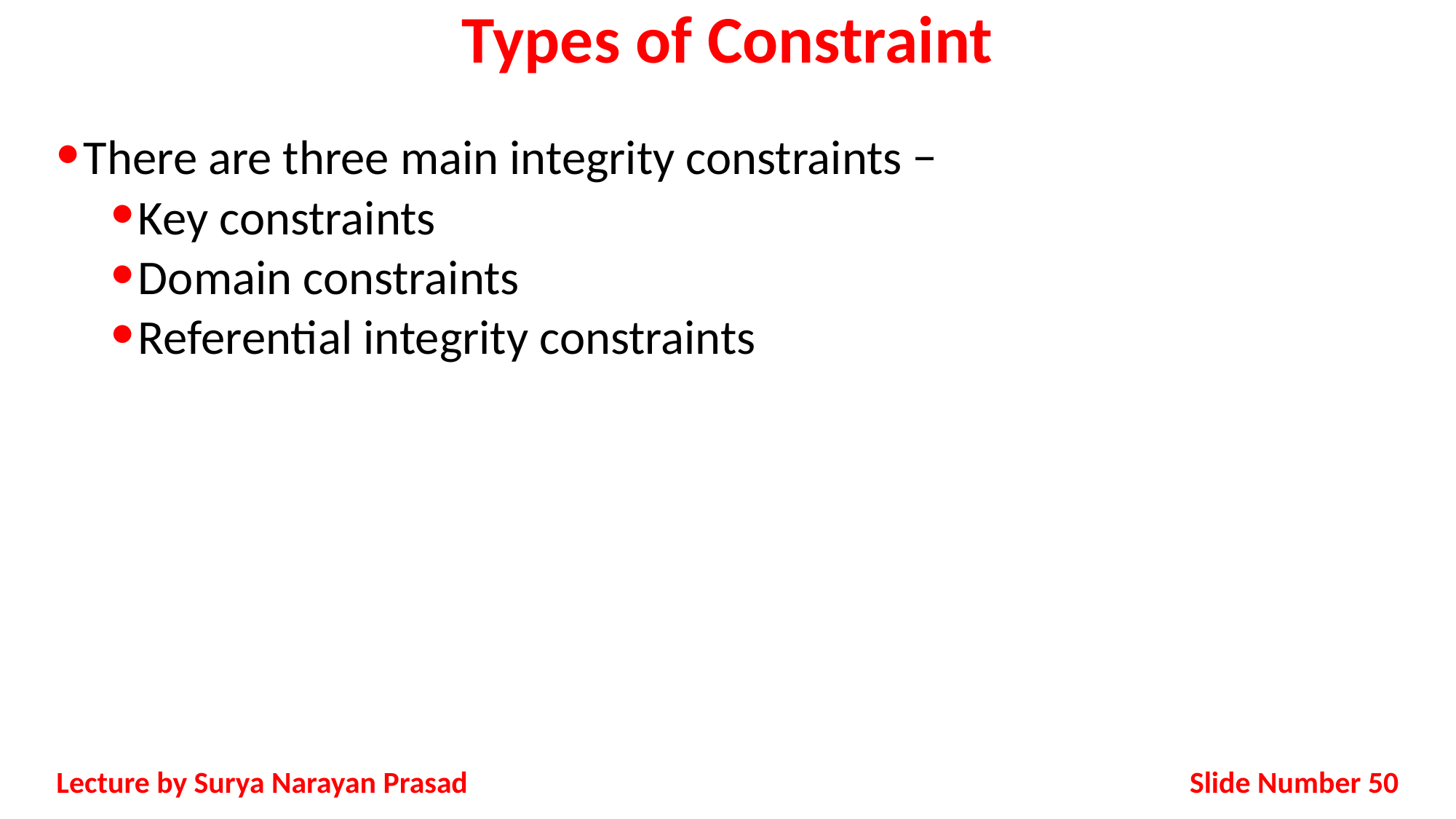

# Types of Constraint
There are three main integrity constraints −
Key constraints
Domain constraints
Referential integrity constraints
Slide Number 50
Lecture by Surya Narayan Prasad